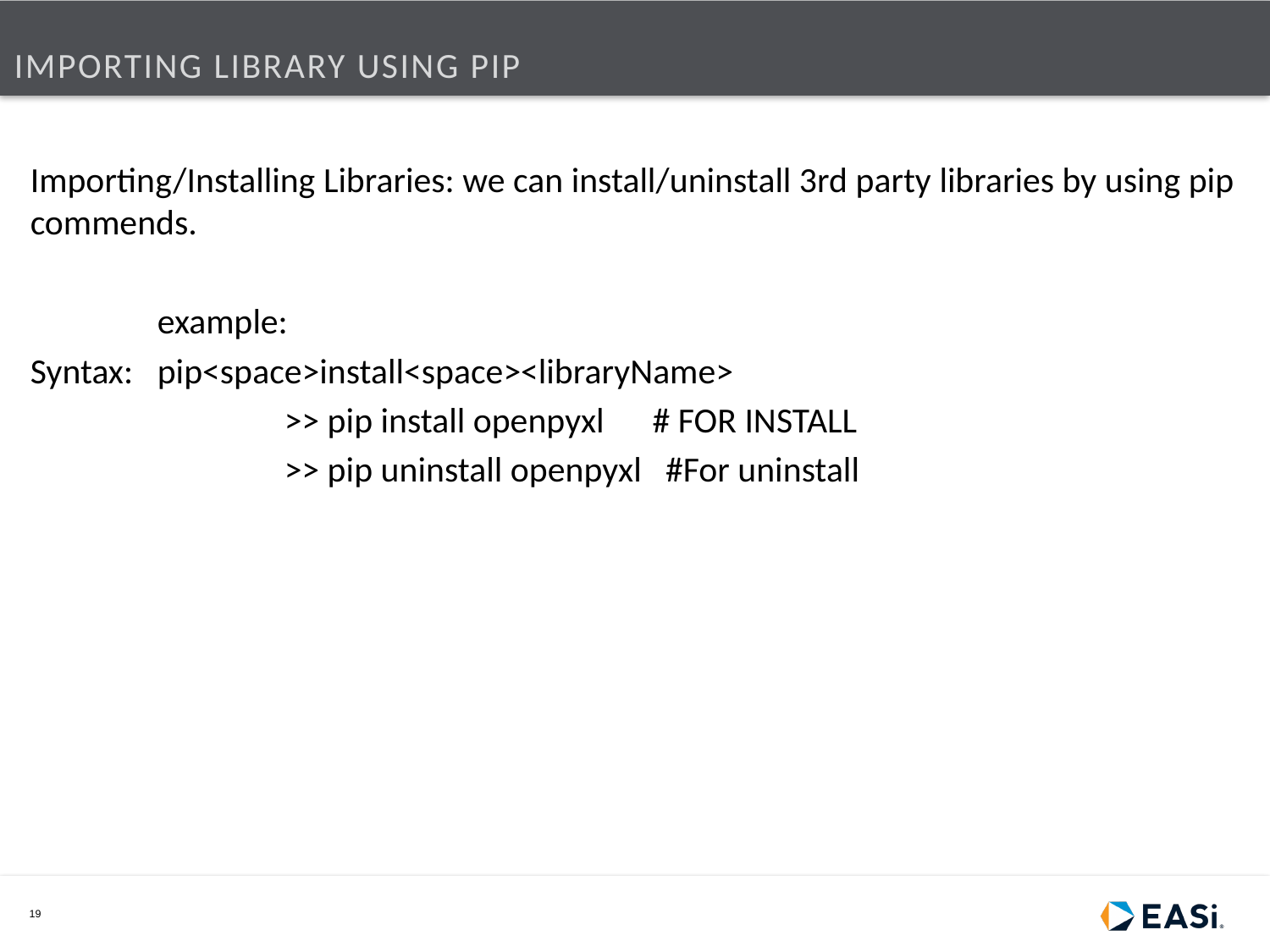

# Importing LIBRARY USING pip

Importing/Installing Libraries: we can install/uninstall 3rd party libraries by using pip commends.

	example:
Syntax: 	pip<space>install<space><libraryName>
		>> pip install openpyxl      # FOR INSTALL
		>> pip uninstall openpyxl   #For uninstall

19